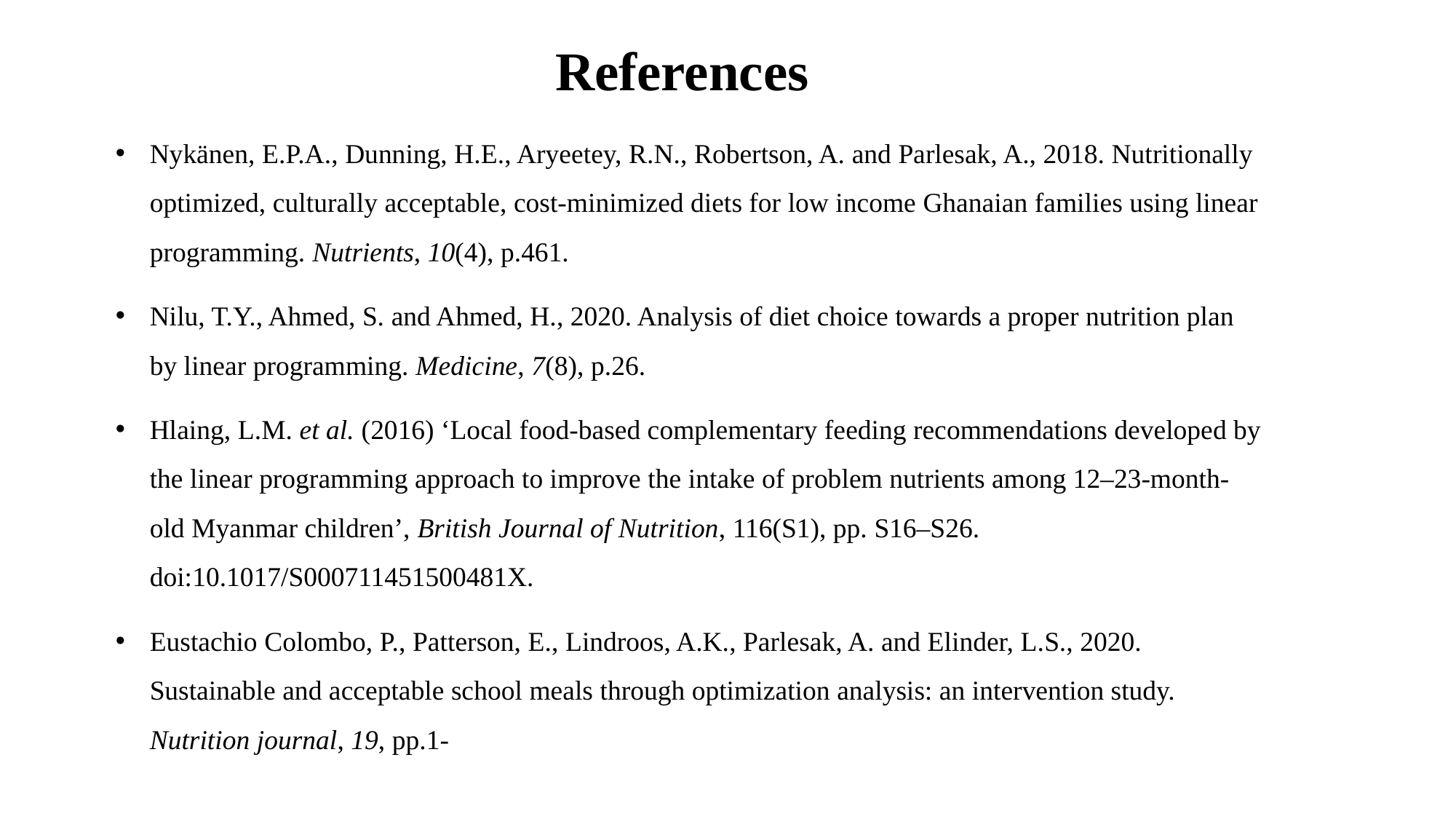

# References
Nykänen, E.P.A., Dunning, H.E., Aryeetey, R.N., Robertson, A. and Parlesak, A., 2018. Nutritionally optimized, culturally acceptable, cost-minimized diets for low income Ghanaian families using linear programming. Nutrients, 10(4), p.461.
Nilu, T.Y., Ahmed, S. and Ahmed, H., 2020. Analysis of diet choice towards a proper nutrition plan by linear programming. Medicine, 7(8), p.26.
Hlaing, L.M. et al. (2016) ‘Local food-based complementary feeding recommendations developed by the linear programming approach to improve the intake of problem nutrients among 12–23-month-old Myanmar children’, British Journal of Nutrition, 116(S1), pp. S16–S26. doi:10.1017/S000711451500481X.
Eustachio Colombo, P., Patterson, E., Lindroos, A.K., Parlesak, A. and Elinder, L.S., 2020. Sustainable and acceptable school meals through optimization analysis: an intervention study. Nutrition journal, 19, pp.1-